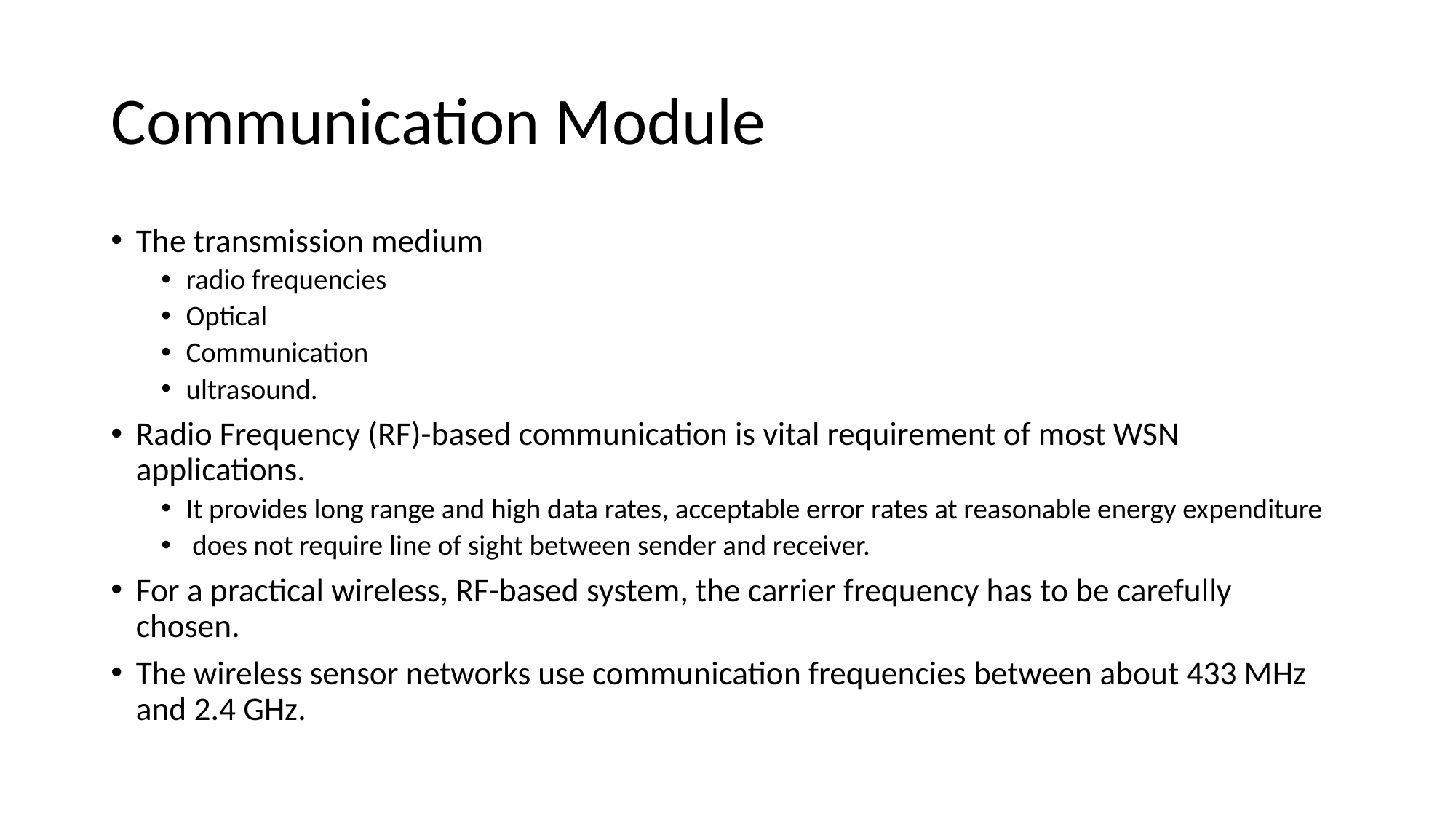

# Communication Module
The transmission medium
radio frequencies
Optical
Communication
ultrasound.
Radio Frequency (RF)-based communication is vital requirement of most WSN applications.
It provides long range and high data rates, acceptable error rates at reasonable energy expenditure
 does not require line of sight between sender and receiver.
For a practical wireless, RF-based system, the carrier frequency has to be carefully chosen.
The wireless sensor networks use communication frequencies between about 433 MHz and 2.4 GHz.